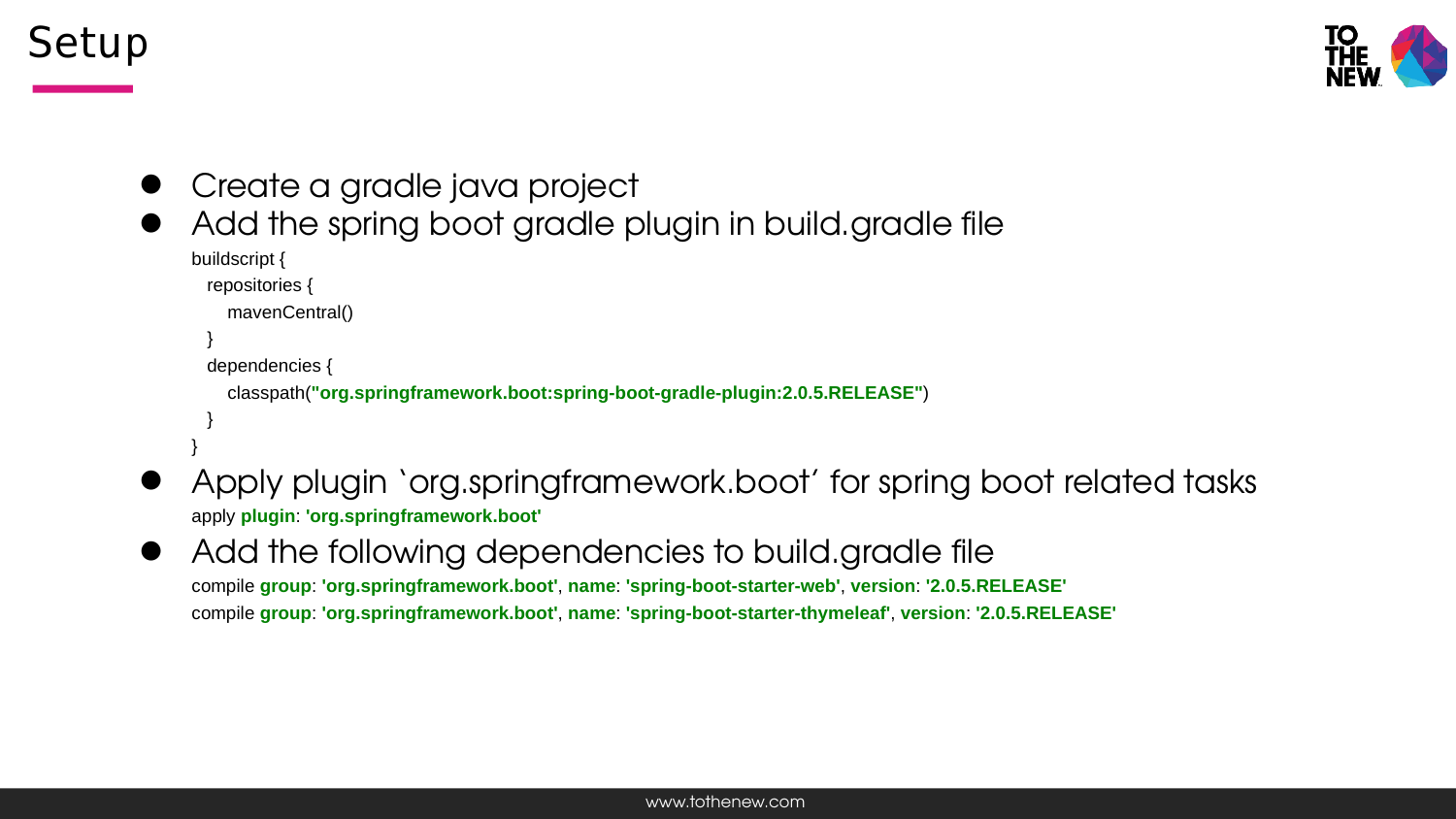

# Setup
Create a gradle java project
Add the spring boot gradle plugin in build.gradle file
buildscript {
   repositories {
       mavenCentral()
   }
   dependencies {
       classpath("org.springframework.boot:spring-boot-gradle-plugin:2.0.5.RELEASE")
   }
}
Apply plugin ‘org.springframework.boot’ for spring boot related tasks
apply plugin: 'org.springframework.boot'
Add the following dependencies to build.gradle file
compile group: 'org.springframework.boot', name: 'spring-boot-starter-web', version: '2.0.5.RELEASE'
compile group: 'org.springframework.boot', name: 'spring-boot-starter-thymeleaf', version: '2.0.5.RELEASE'